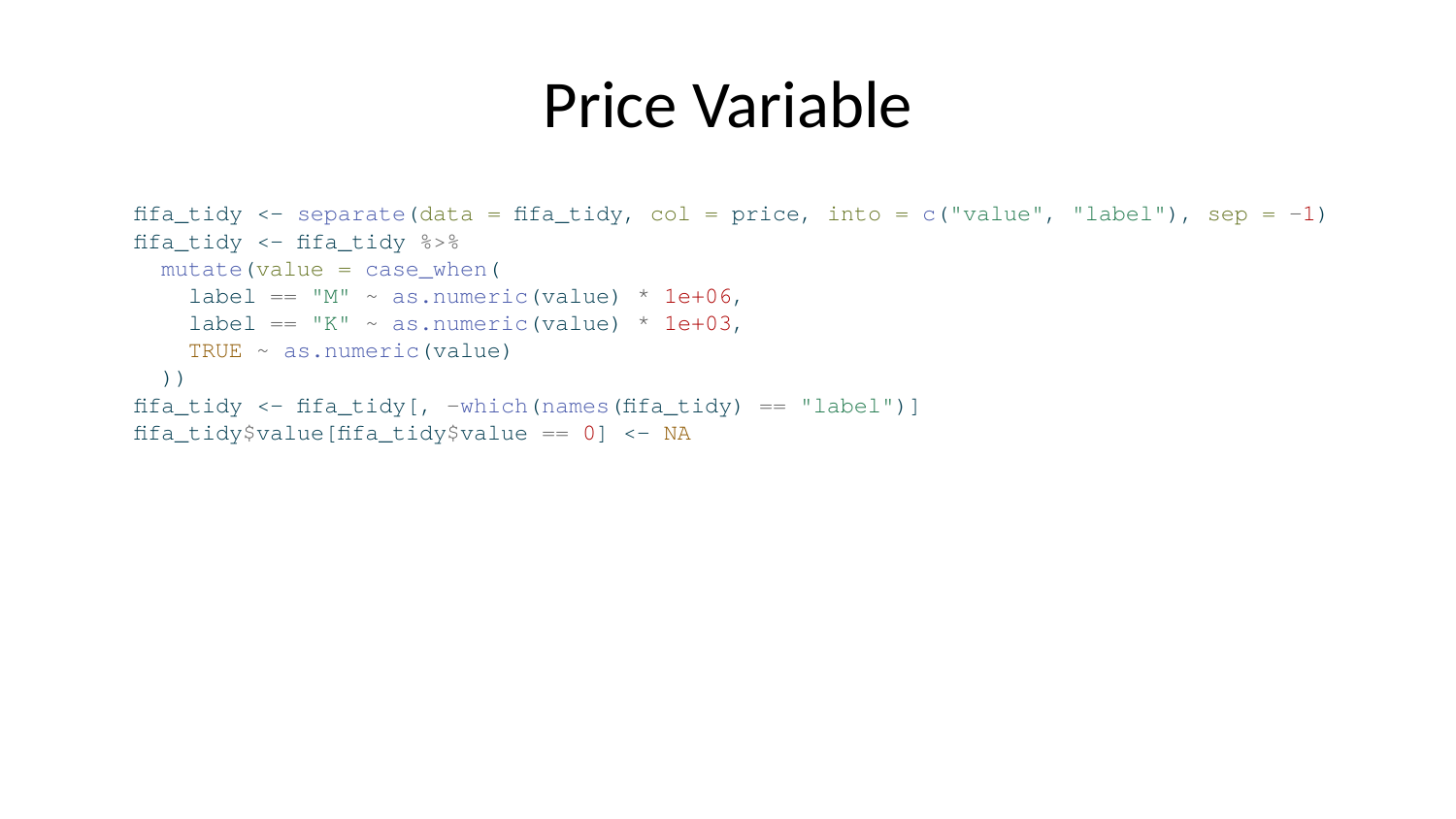

# Price Variable
fifa_tidy <- separate(data = fifa_tidy, col = price, into = c("value", "label"), sep = -1)
fifa_tidy <- fifa_tidy %>%
  mutate(value = case_when(
    label == "M" ~ as.numeric(value) * 1e+06,
    label == "K" ~ as.numeric(value) * 1e+03,
    TRUE ~ as.numeric(value)
  ))
fifa_tidy <- fifa_tidy[, -which(names(fifa_tidy) == "label")]
fifa_tidy$value[fifa_tidy$value == 0] <- NA